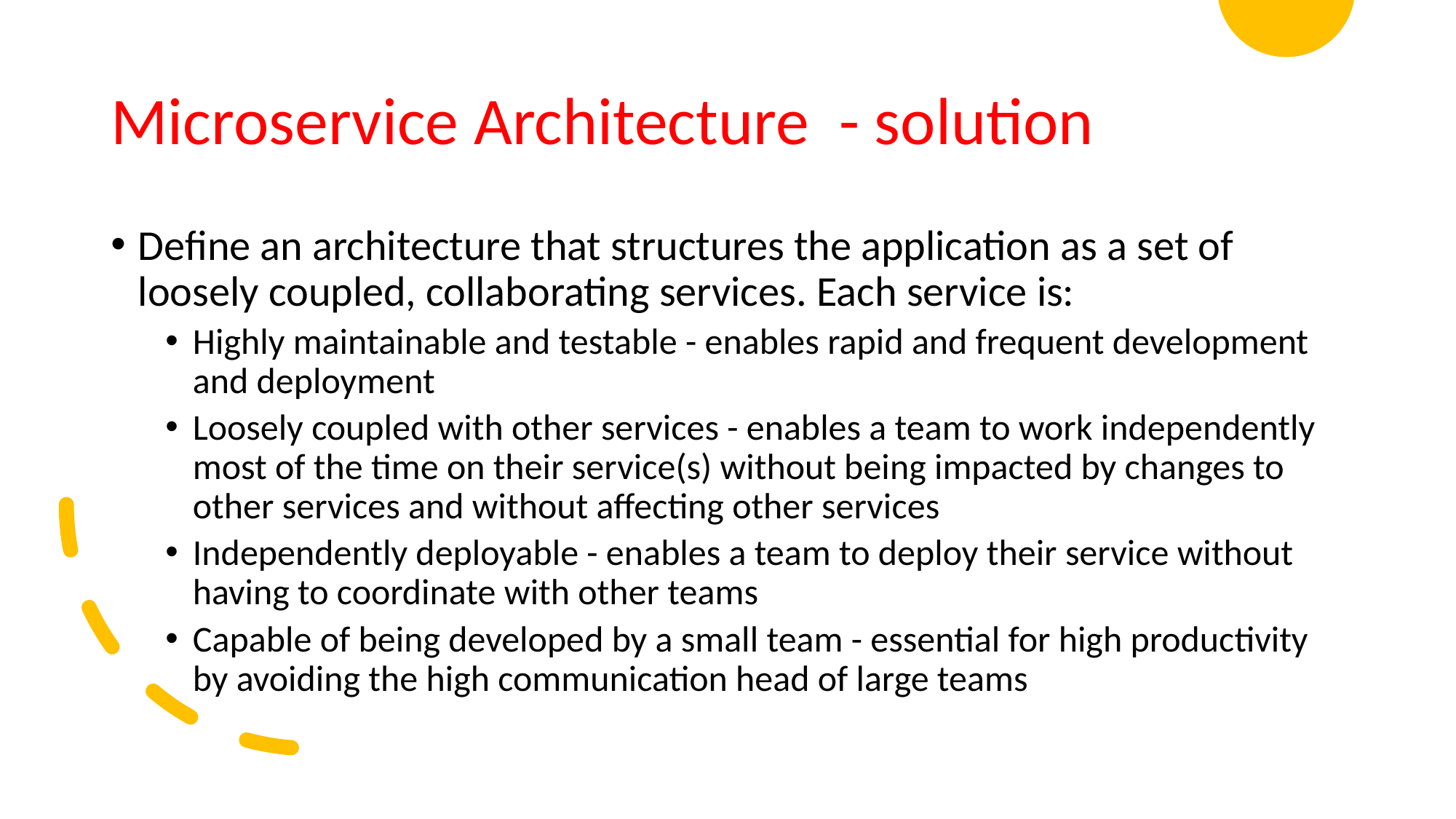

# Microservice Architecture  - solution
Define an architecture that structures the application as a set of loosely coupled, collaborating services. Each service is:
Highly maintainable and testable - enables rapid and frequent development and deployment
Loosely coupled with other services - enables a team to work independently most of the time on their service(s) without being impacted by changes to other services and without affecting other services
Independently deployable - enables a team to deploy their service without having to coordinate with other teams
Capable of being developed by a small team - essential for high productivity by avoiding the high communication head of large teams